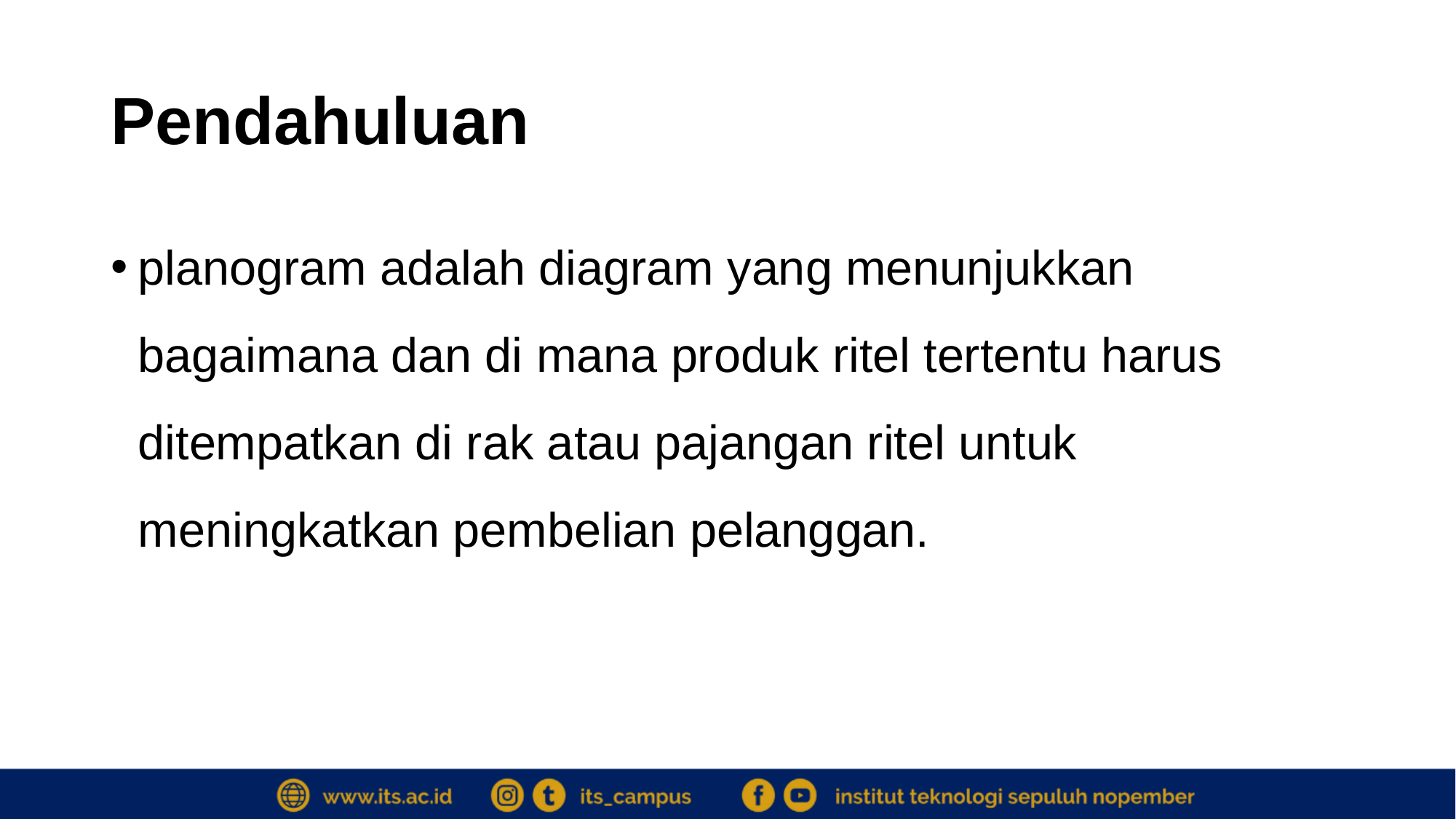

# Pendahuluan
planogram adalah diagram yang menunjukkan bagaimana dan di mana produk ritel tertentu harus ditempatkan di rak atau pajangan ritel untuk meningkatkan pembelian pelanggan.